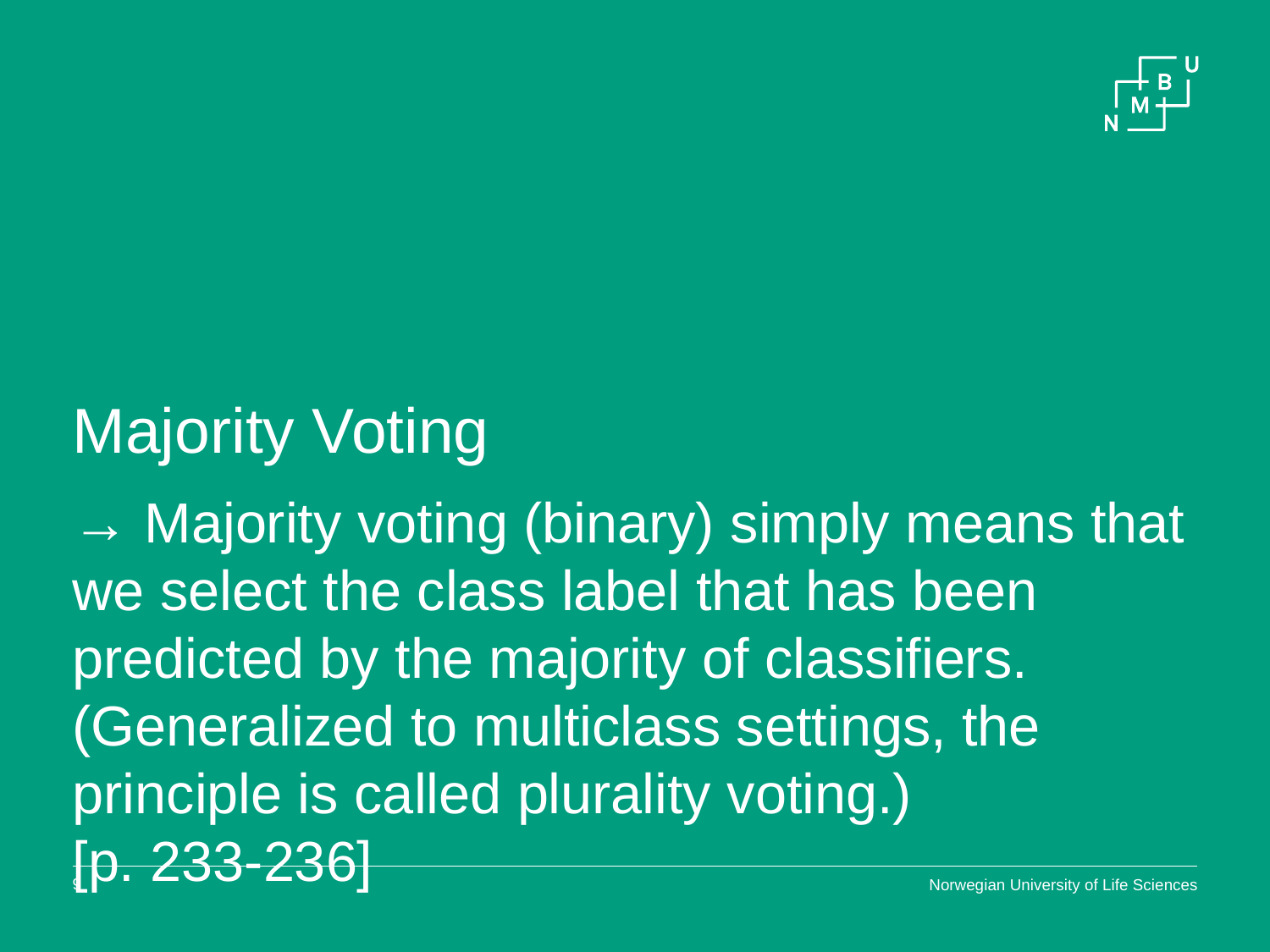

# Majority Voting
→ Majority voting (binary) simply means that we select the class label that has been predicted by the majority of classifiers. (Generalized to multiclass settings, the principle is called plurality voting.)
[p. 233-236]

Norwegian University of Life Sciences
9